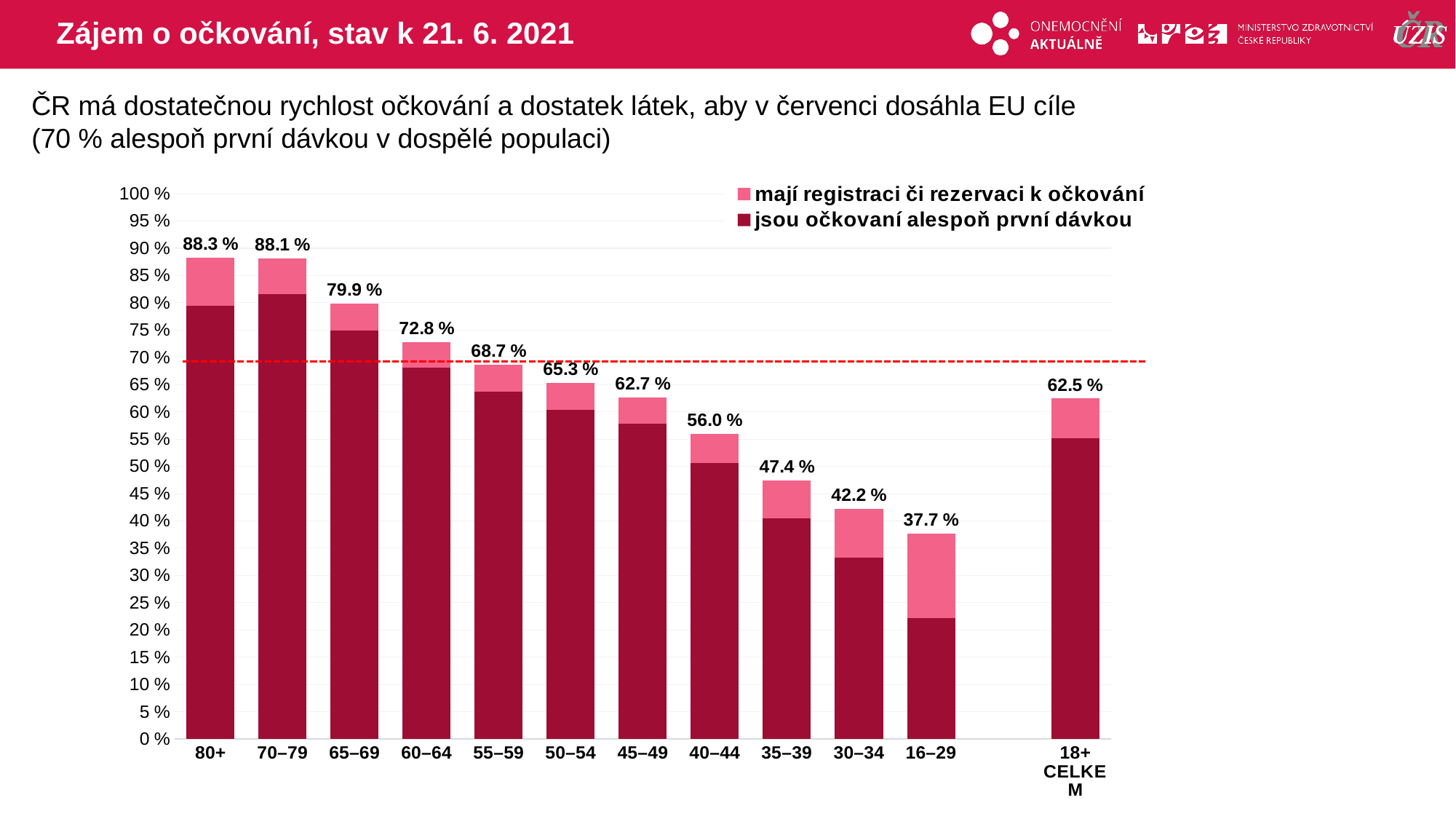

# Zájem o očkování, stav k 21. 6. 2021
ČR má dostatečnou rychlost očkování a dostatek látek, aby v červenci dosáhla EU cíle
(70 % alespoň první dávkou v dospělé populaci)

### Chart

| Category | mají registraci či rezervaci k očkování | jsou očkovaní alespoň první dávkou |
|---|---|---|
| 80+ | 88.25834 | 79.4405241 |
| 70–79 | 88.13043 | 81.544582 |
| 65–69 | 79.89093 | 74.9466849 |
| 60–64 | 72.79208 | 68.0488916 |
| 55–59 | 68.69275 | 63.6879174 |
| 50–54 | 65.29114 | 60.3669892 |
| 45–49 | 62.68851 | 57.8848973 |
| 40–44 | 55.95212 | 50.6734981 |
| 35–39 | 47.41859 | 40.4396596 |
| 30–34 | 42.21379 | 33.3082034 |
| 16–29 | 37.73324 | 22.1542809 |
|  | None | None |
| 18+ CELKEM | 62.4507 | 55.1688969 |